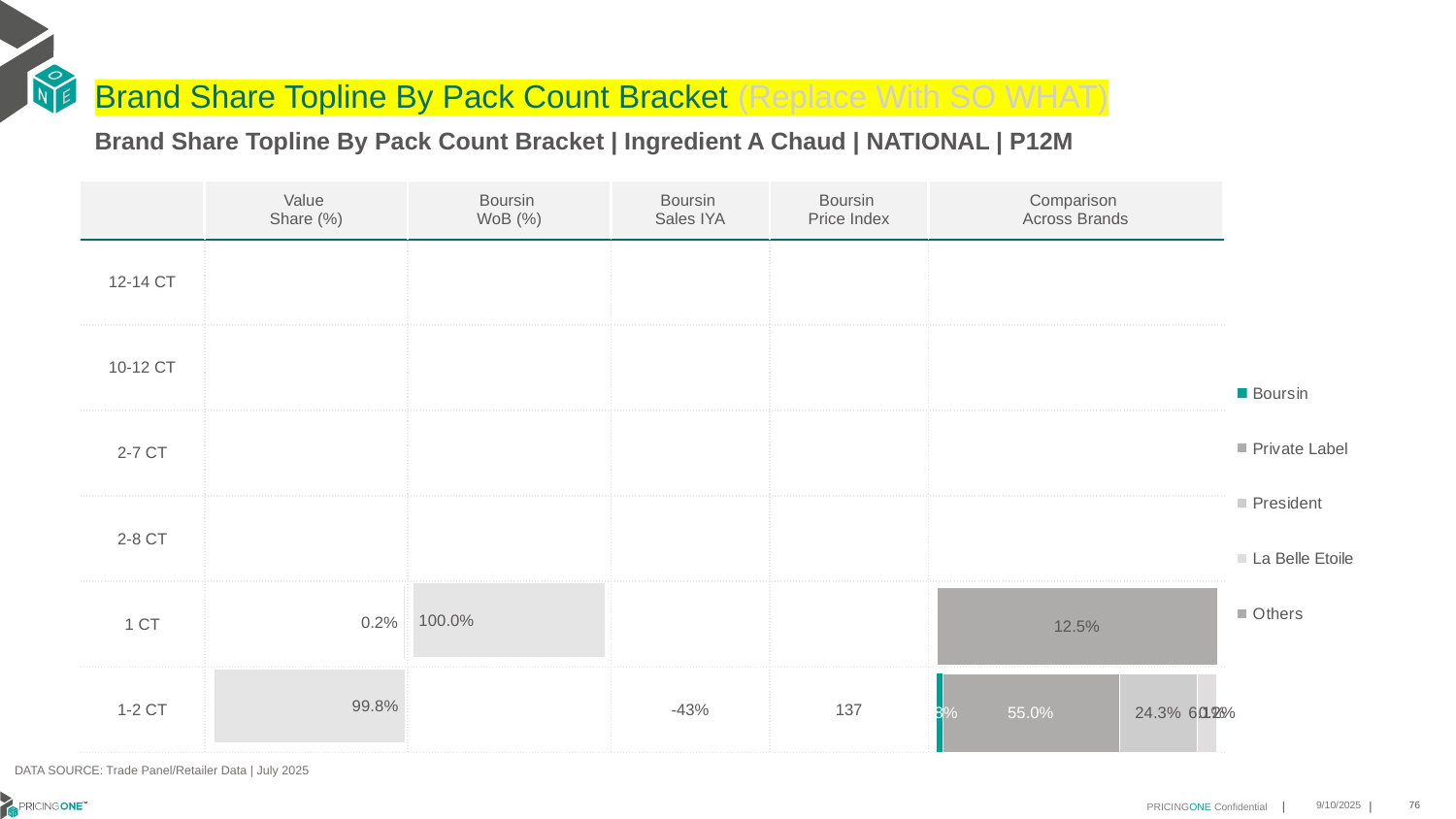

# Brand Share Topline By Pack Count Bracket (Replace With SO WHAT)
Brand Share Topline By Pack Count Bracket | Ingredient A Chaud | NATIONAL | P12M
|  | Value Share (%) | Boursin WoB (%) | Boursin Sales IYA | Boursin Price Index | Comparison Across Brands |
| --- | --- | --- | --- | --- | --- |
| 12-14 CT |  |  |  |  |  |
| 10-12 CT |  |  |  |  |  |
| 2-7 CT |  |  |  |  |  |
| 2-8 CT |  |  |  |  |  |
| 1 CT |  |  |  |  |  |
| 1-2 CT |  |  | -43% | 137 |  |

### Chart

| Category | Boursin | Private Label | President | La Belle Etoile | Others |
|---|---|---|---|---|---|
| 12-14 CT | None | None | None | None | None |
| 10-12 CT | None | None | None | None | None |
| 2-7 CT | None | None | None | None | None |
| 2-8 CT | None | None | None | None | None |
| 1 CT | None | None | None | None | 0.1253319851466042 |
| 1-2 CT | 0.018450768860256882 | 0.5497299349588574 | 0.243408535548889 | 0.06100572703243768 | 0.002073048452954874 |

### Chart

| Category | Value Share |
|---|---|
|  | None |

### Chart

| Category | Brand WoB % |
|---|---|
|  | None |
DATA SOURCE: Trade Panel/Retailer Data | July 2025

9/10/2025
76